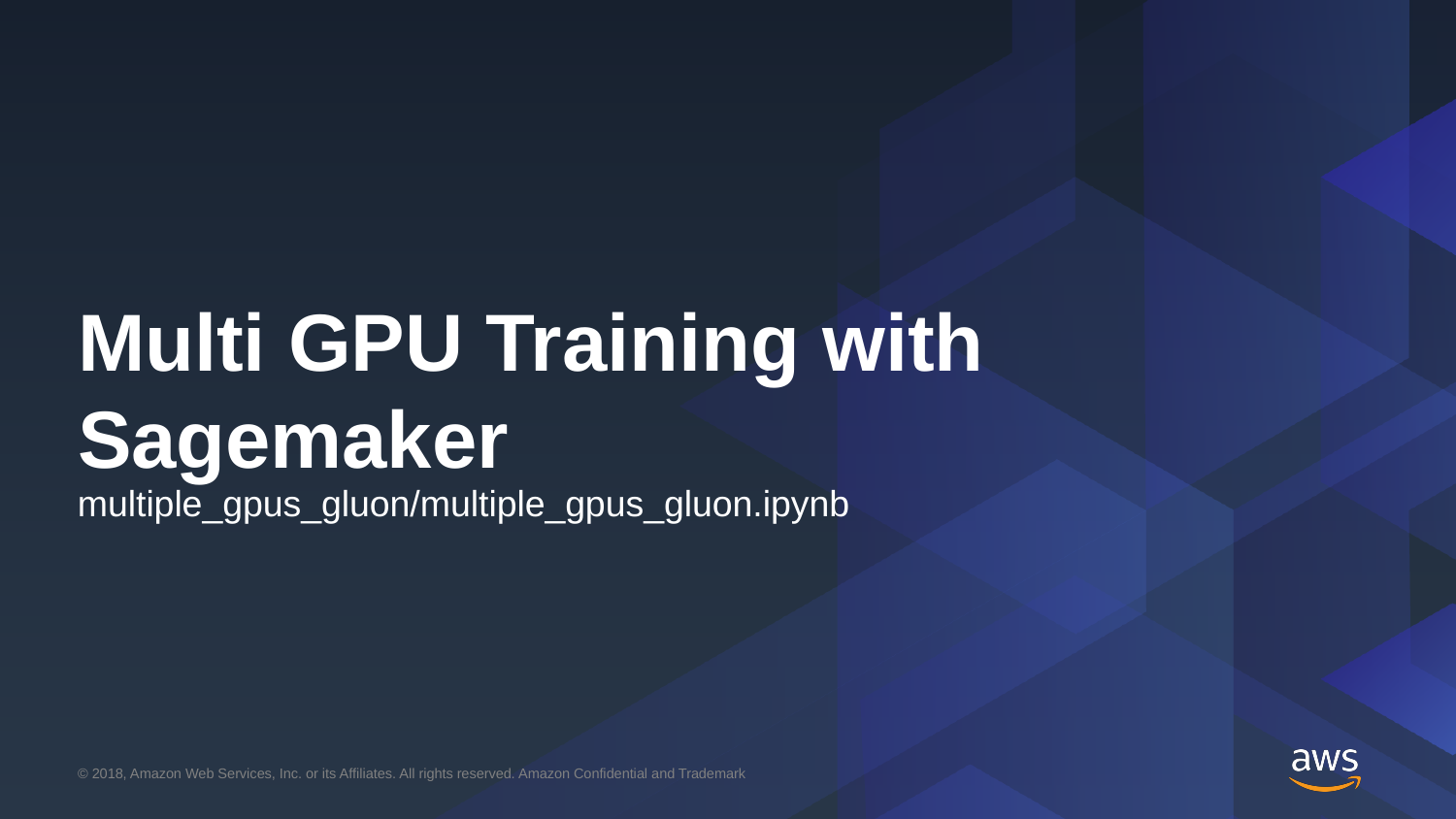

# Multi GPU Training with Sagemaker
multiple_gpus_gluon/multiple_gpus_gluon.ipynb